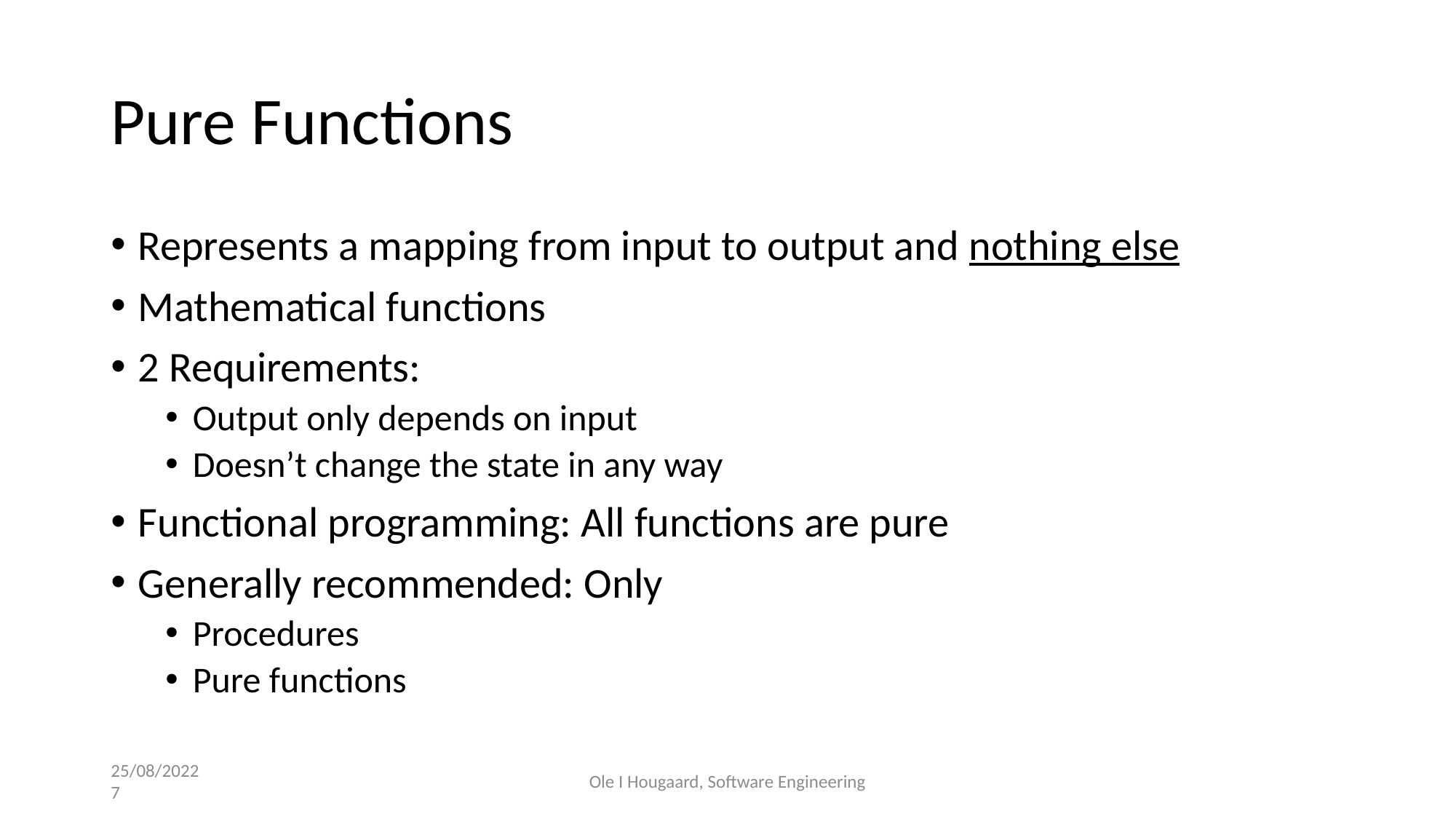

# Pure Functions
Represents a mapping from input to output and nothing else
Mathematical functions
2 Requirements:
Output only depends on input
Doesn’t change the state in any way
Functional programming: All functions are pure
Generally recommended: Only
Procedures
Pure functions

25/08/2022
7
Ole I Hougaard, Software Engineering